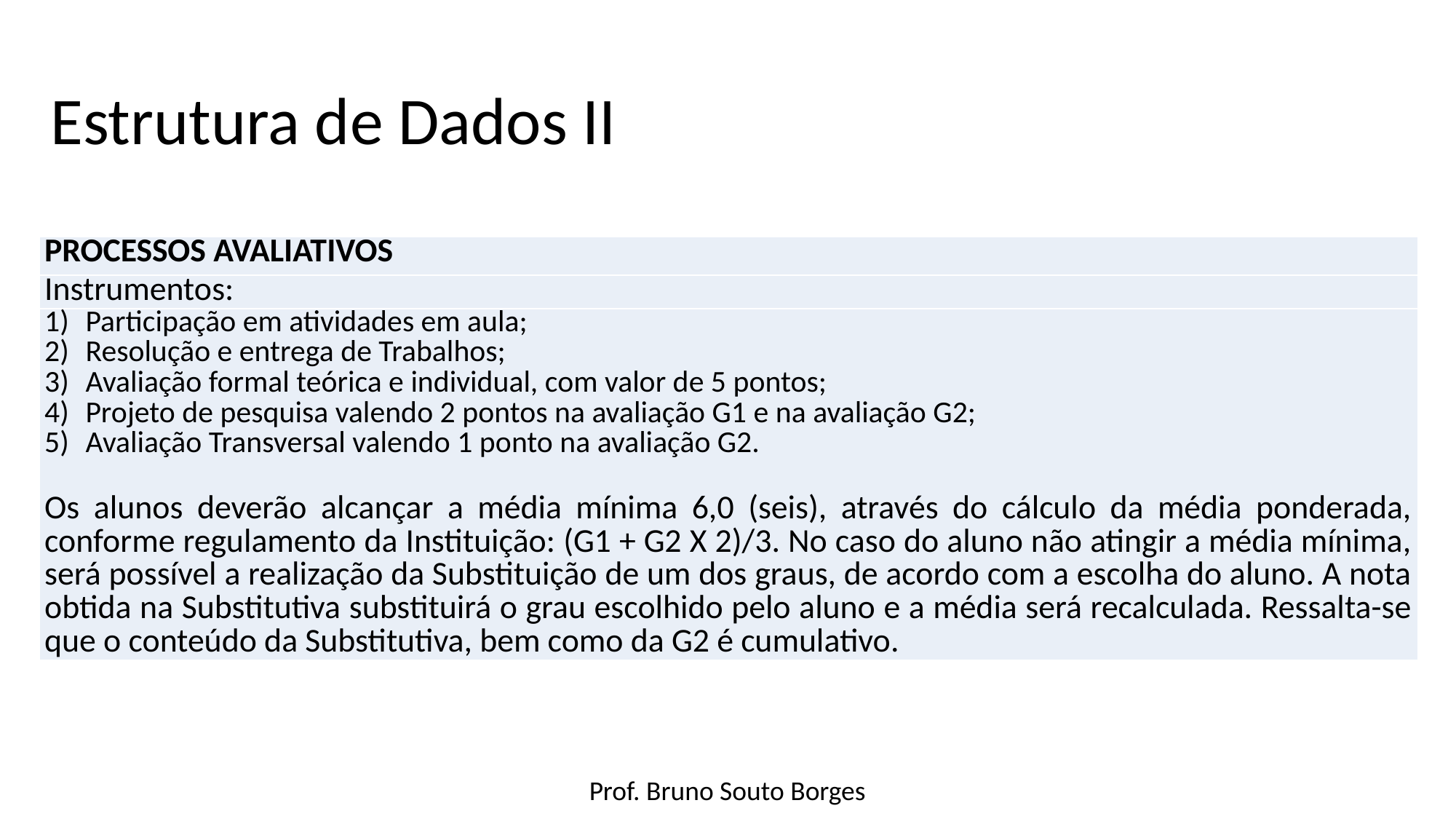

# Estrutura de Dados II
| PROCESSOS AVALIATIVOS |
| --- |
| Instrumentos: |
| Participação em atividades em aula; Resolução e entrega de Trabalhos; Avaliação formal teórica e individual, com valor de 5 pontos; Projeto de pesquisa valendo 2 pontos na avaliação G1 e na avaliação G2; Avaliação Transversal valendo 1 ponto na avaliação G2.   Os alunos deverão alcançar a média mínima 6,0 (seis), através do cálculo da média ponderada, conforme regulamento da Instituição: (G1 + G2 X 2)/3. No caso do aluno não atingir a média mínima, será possível a realização da Substituição de um dos graus, de acordo com a escolha do aluno. A nota obtida na Substitutiva substituirá o grau escolhido pelo aluno e a média será recalculada. Ressalta-se que o conteúdo da Substitutiva, bem como da G2 é cumulativo. |
Prof. Bruno Souto Borges